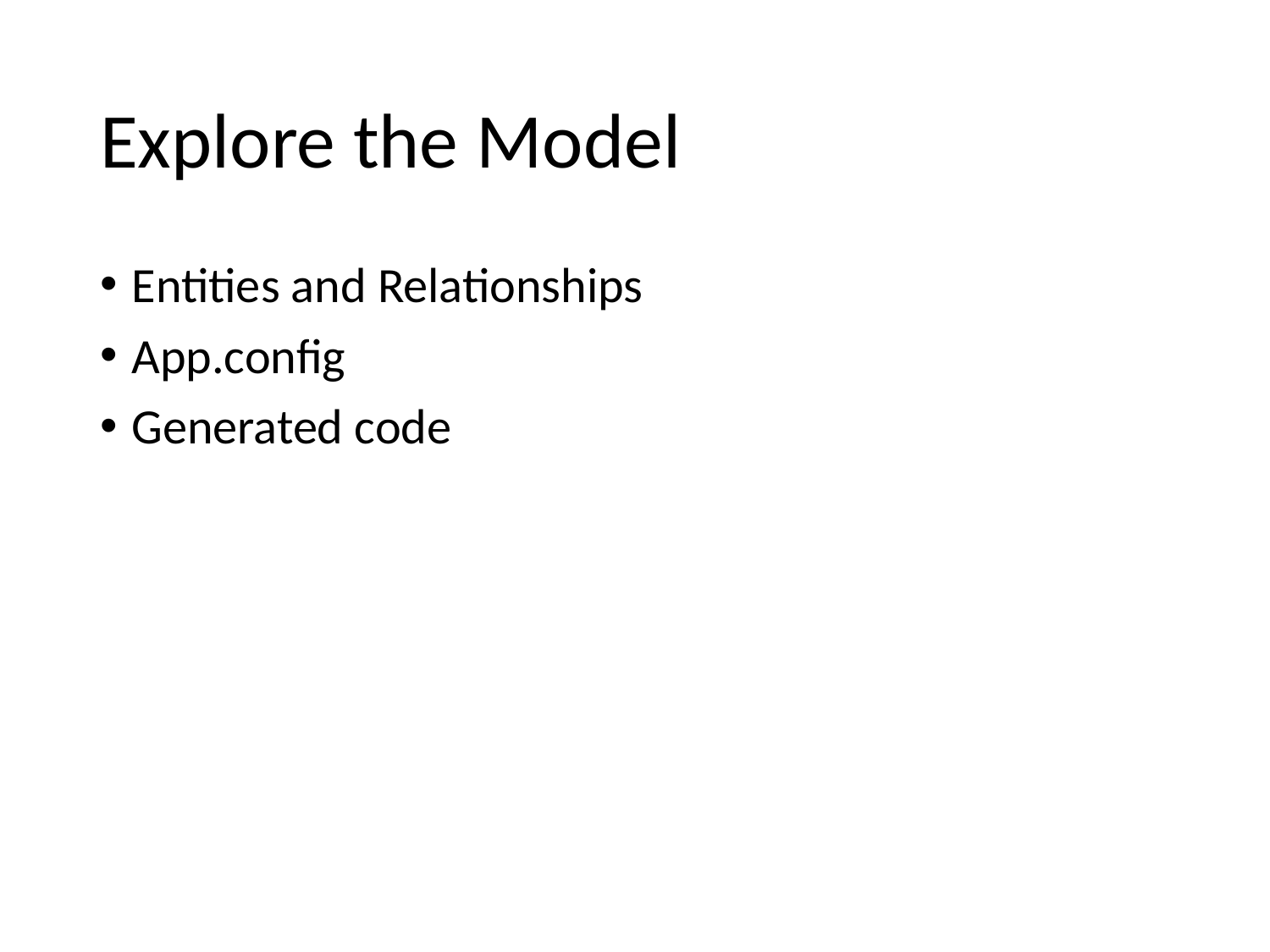

# Explore the Model
Entities and Relationships
App.config
Generated code